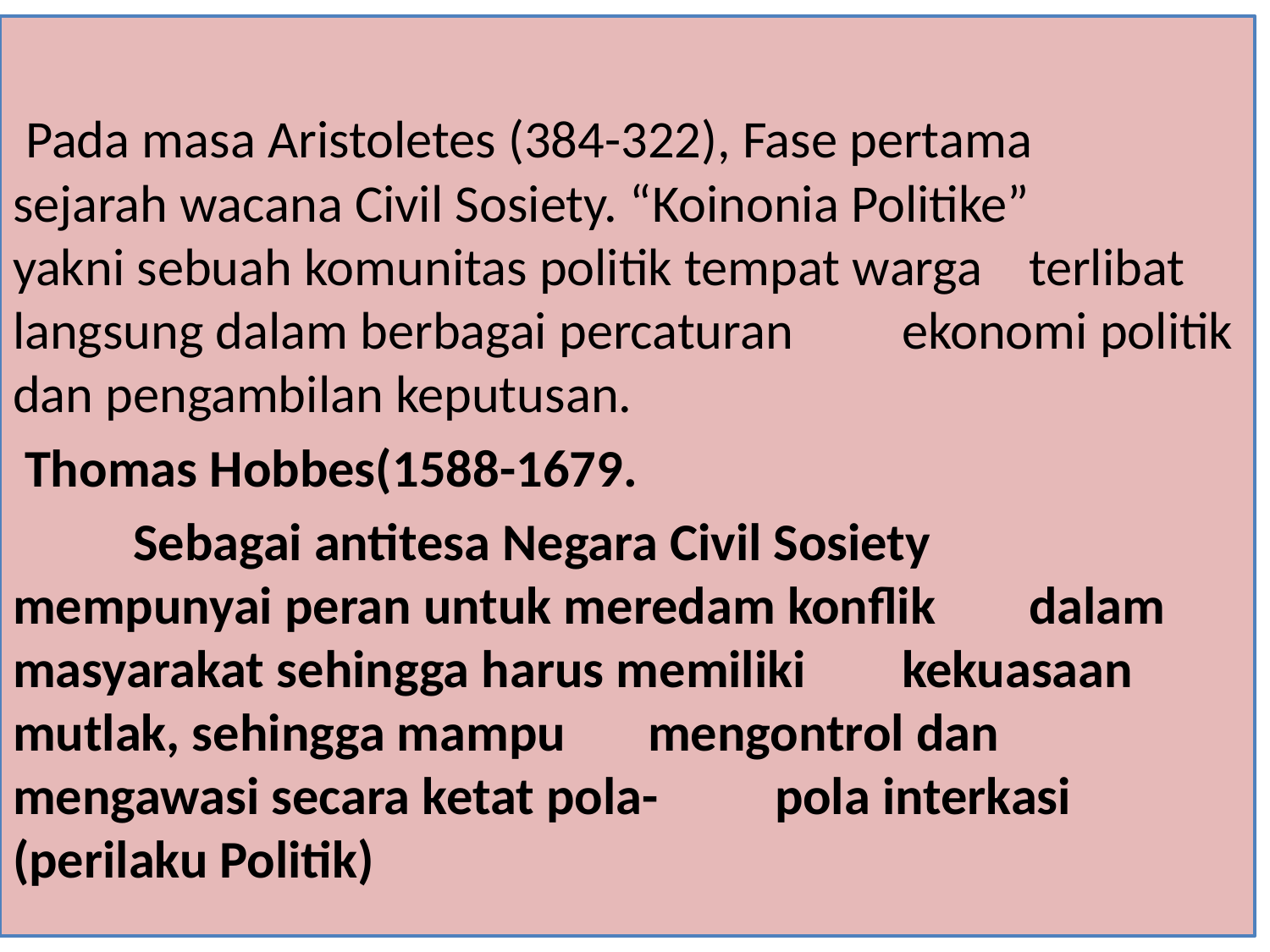

#

 Pada masa Aristoletes (384-322), Fase pertama 	sejarah wacana Civil Sosiety. “Koinonia Politike” 	yakni sebuah komunitas politik tempat warga 	terlibat langsung dalam berbagai percaturan 	ekonomi politik dan pengambilan keputusan.
 Thomas Hobbes(1588-1679.
          Sebagai antitesa Negara Civil Sosiety 	mempunyai peran untuk meredam konflik 	dalam masyarakat sehingga harus memiliki 	kekuasaan mutlak, sehingga mampu 	mengontrol dan mengawasi secara ketat pola-	pola interkasi (perilaku Politik)